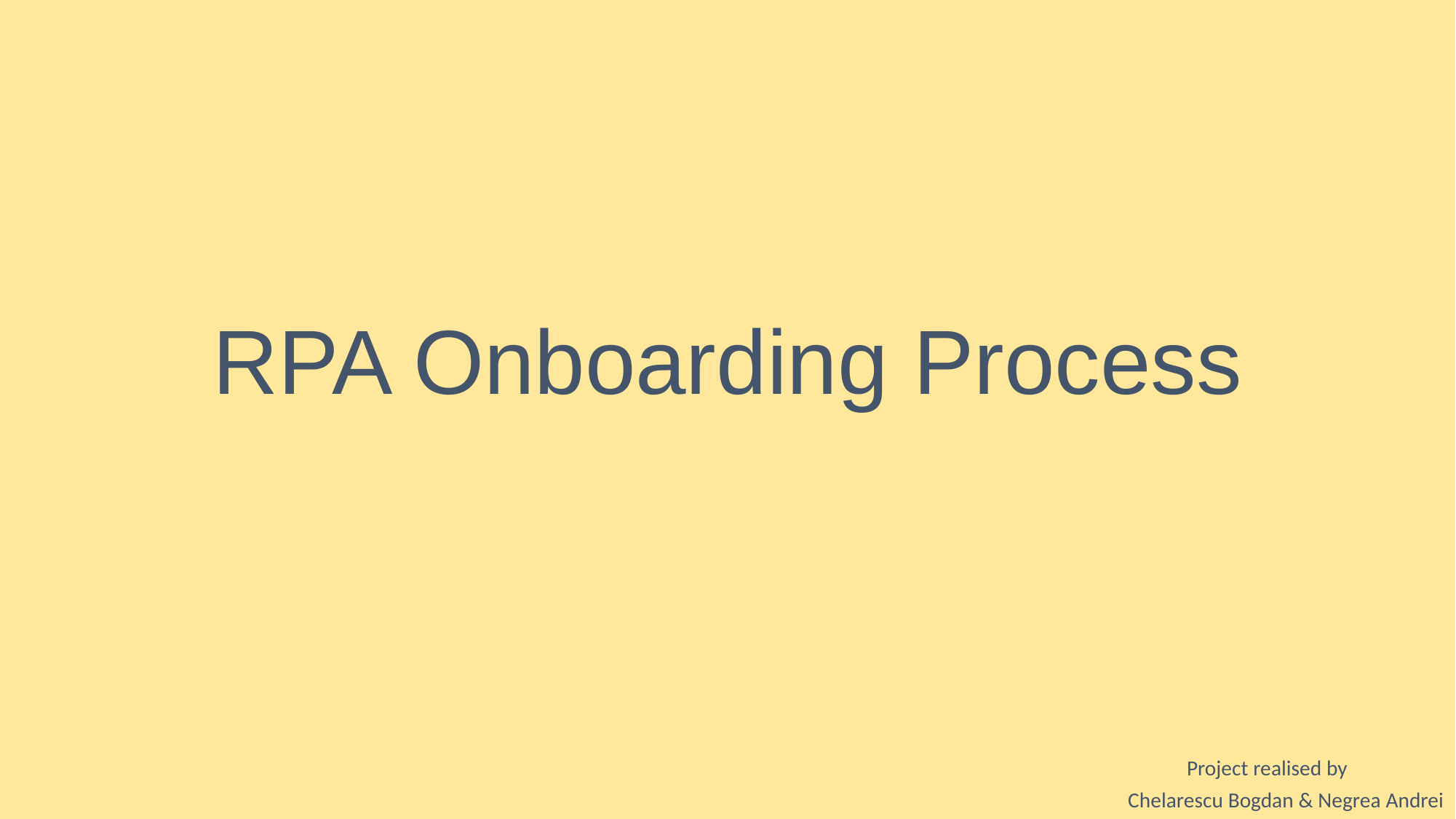

# RPA Onboarding Process
Project realised by
  Chelarescu Bogdan & Negrea Andrei